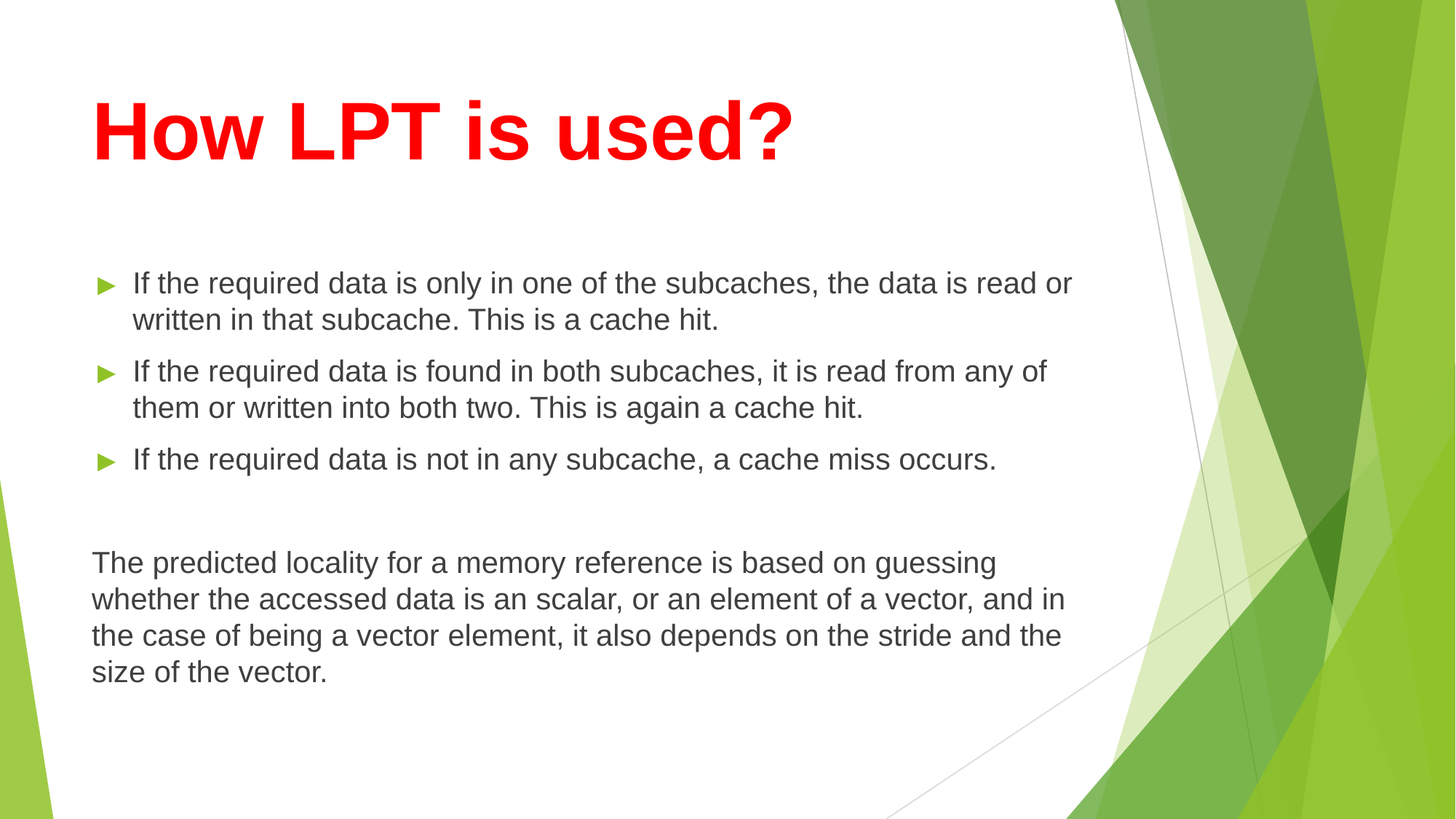

# How LPT is used?
If the required data is only in one of the subcaches, the data is read or written in that subcache. This is a cache hit.
If the required data is found in both subcaches, it is read from any of them or written into both two. This is again a cache hit.
If the required data is not in any subcache, a cache miss occurs.

The predicted locality for a memory reference is based on guessing whether the accessed data is an scalar, or an element of a vector, and in the case of being a vector element, it also depends on the stride and the size of the vector.